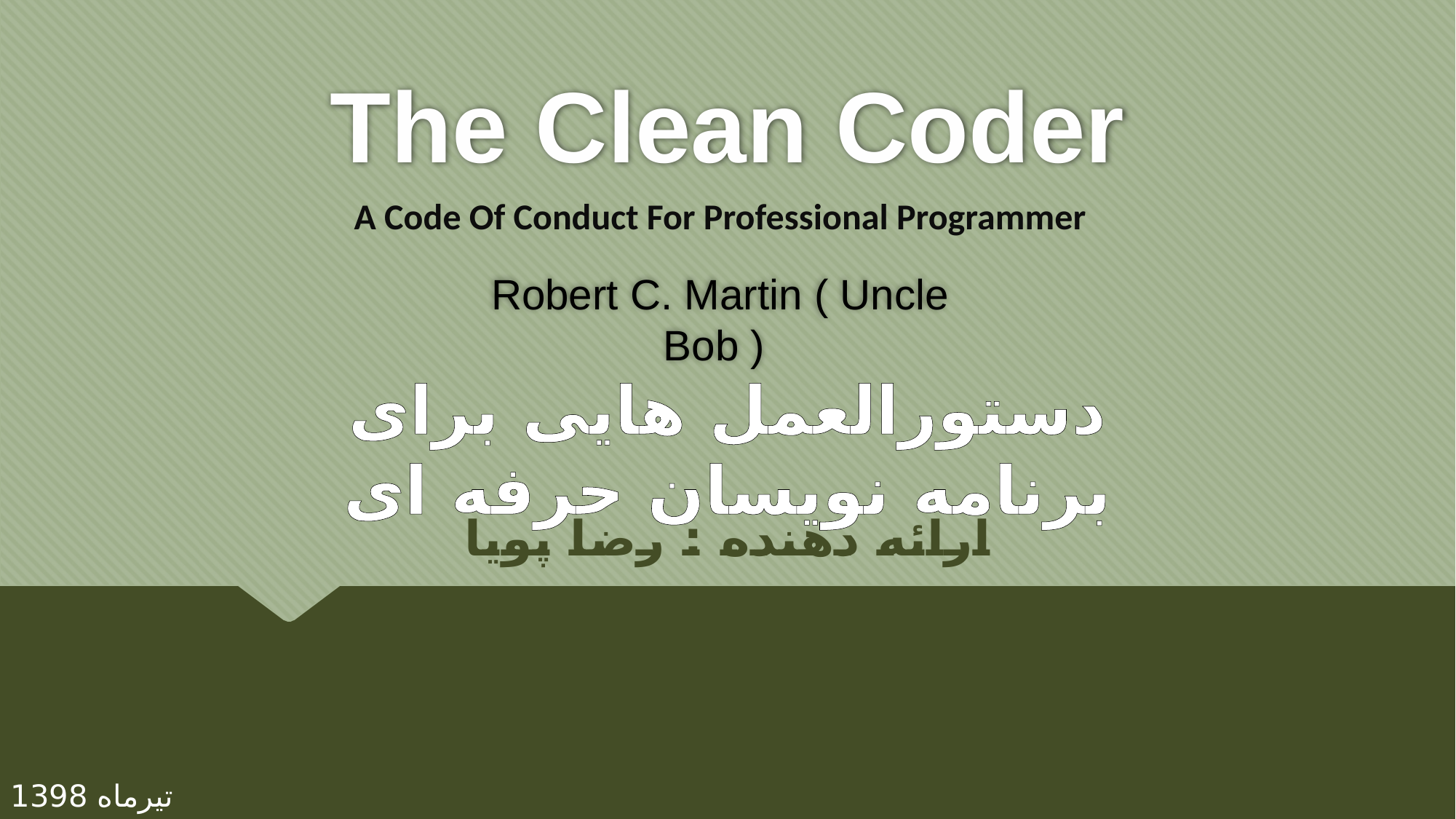

# The Clean Coder
A Code Of Conduct For Professional Programmer
Robert C. Martin ( Uncle Bob )
دستورالعمل هایی برای برنامه نویسان حرفه ای
ارائه دهنده : رضا پویا
تیرماه 1398